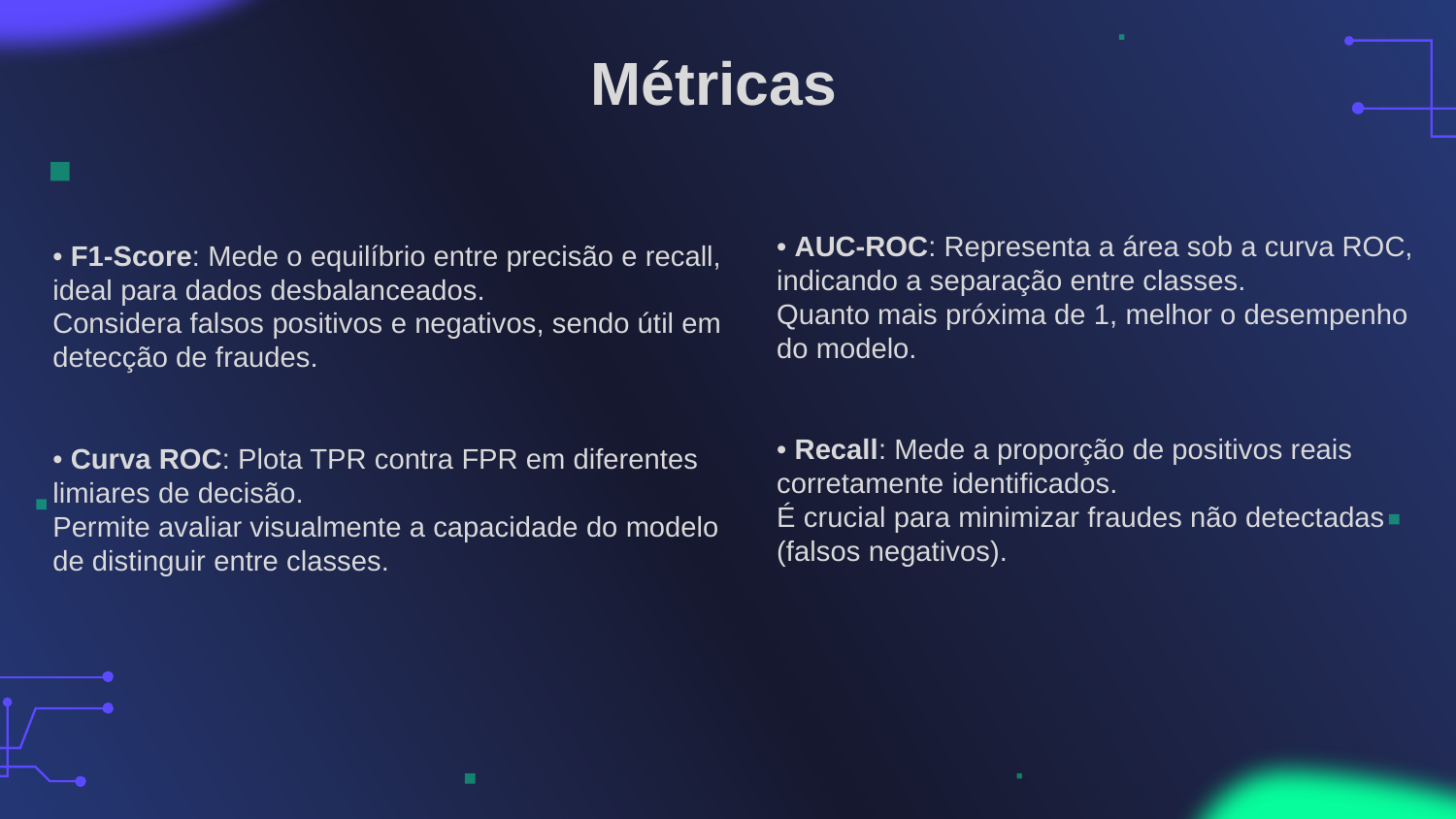

# Métricas
	• AUC-ROC: Representa a área sob a curva ROC, indicando a separação entre classes.
Quanto mais próxima de 1, melhor o desempenho do modelo.

	• Recall: Mede a proporção de positivos reais corretamente identificados.
É crucial para minimizar fraudes não detectadas (falsos negativos).
• F1-Score: Mede o equilíbrio entre precisão e recall, ideal para dados desbalanceados.
Considera falsos positivos e negativos, sendo útil em detecção de fraudes.

• Curva ROC: Plota TPR contra FPR em diferentes limiares de decisão.
Permite avaliar visualmente a capacidade do modelo de distinguir entre classes.